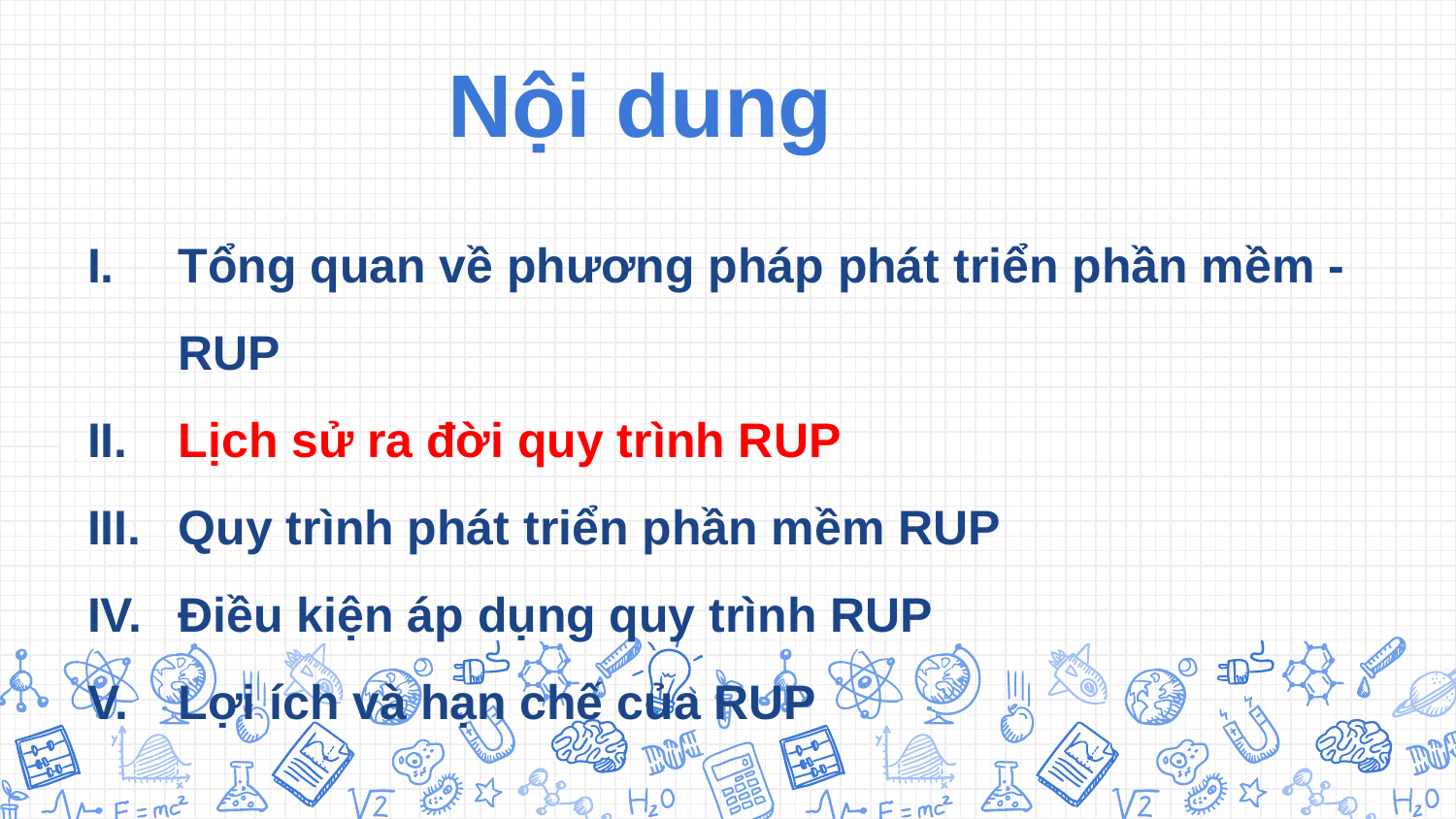

# Nội dung
Tổng quan về phương pháp phát triển phần mềm - RUP
Lịch sử ra đời quy trình RUP
Quy trình phát triển phần mềm RUP
Điều kiện áp dụng quy trình RUP
Lợi ích và hạn chế của RUP